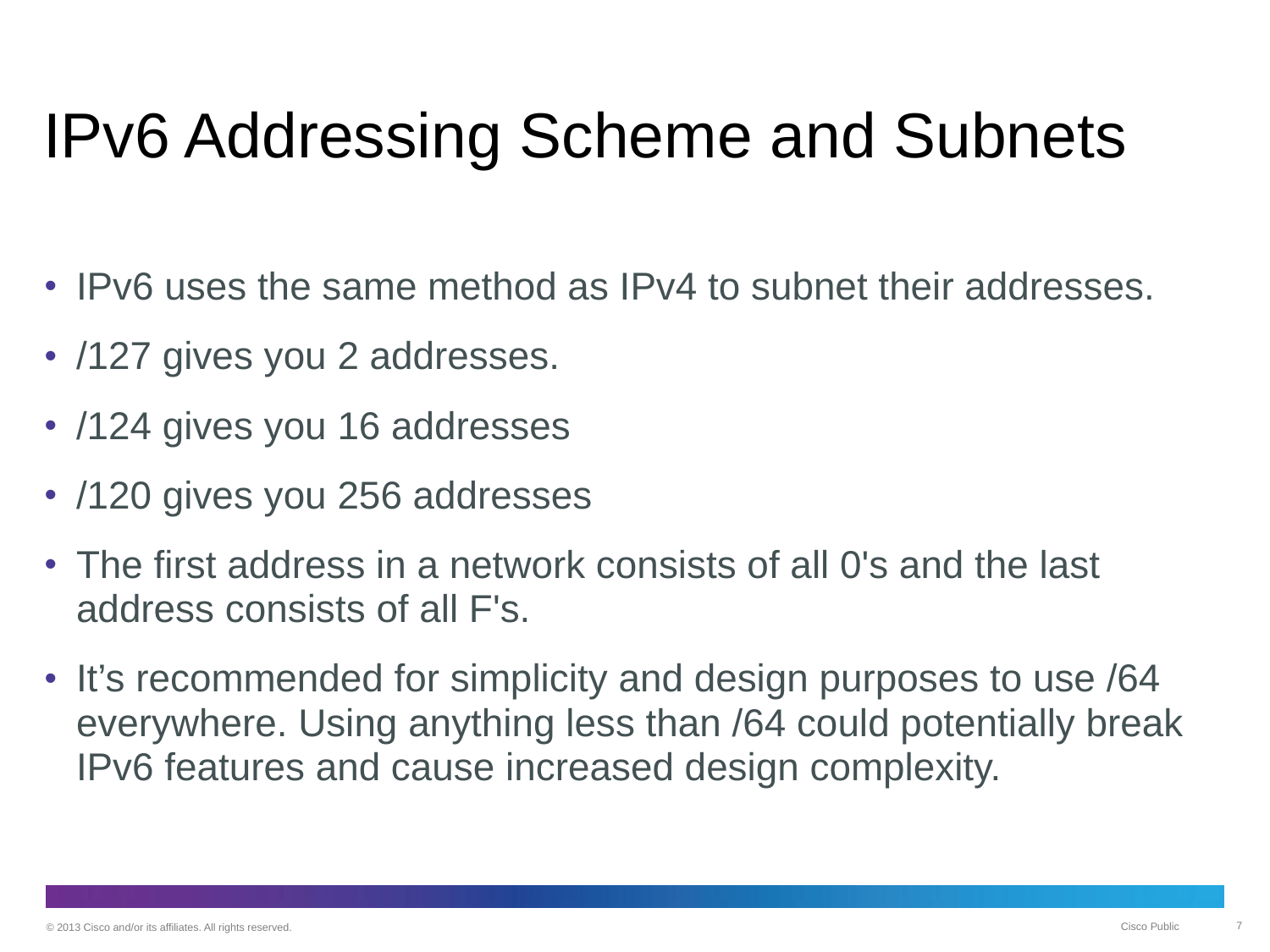

# IPv6 Addressing Scheme and Subnets

IPv6 uses the same method as IPv4 to subnet their addresses.
/127 gives you 2 addresses.
/124 gives you 16 addresses
/120 gives you 256 addresses
The first address in a network consists of all 0's and the last address consists of all F's.
It’s recommended for simplicity and design purposes to use /64 everywhere. Using anything less than /64 could potentially break IPv6 features and cause increased design complexity.